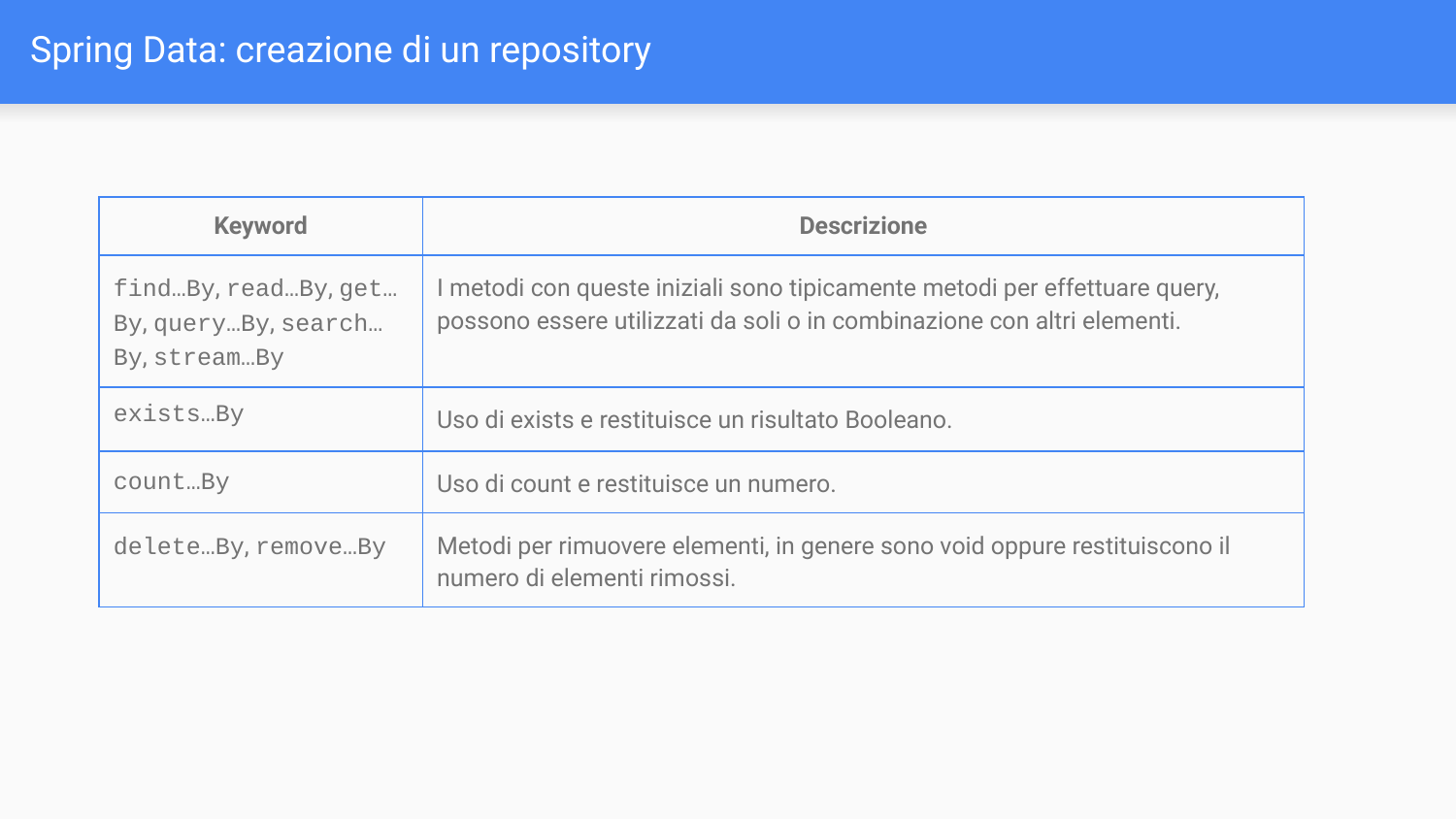

# Spring Data: creazione di un repository
| Keyword | Descrizione |
| --- | --- |
| find…By, read…By, get…By, query…By, search…By, stream…By | I metodi con queste iniziali sono tipicamente metodi per effettuare query, possono essere utilizzati da soli o in combinazione con altri elementi. |
| exists…By | Uso di exists e restituisce un risultato Booleano. |
| count…By | Uso di count e restituisce un numero. |
| delete…By, remove…By | Metodi per rimuovere elementi, in genere sono void oppure restituiscono il numero di elementi rimossi. |